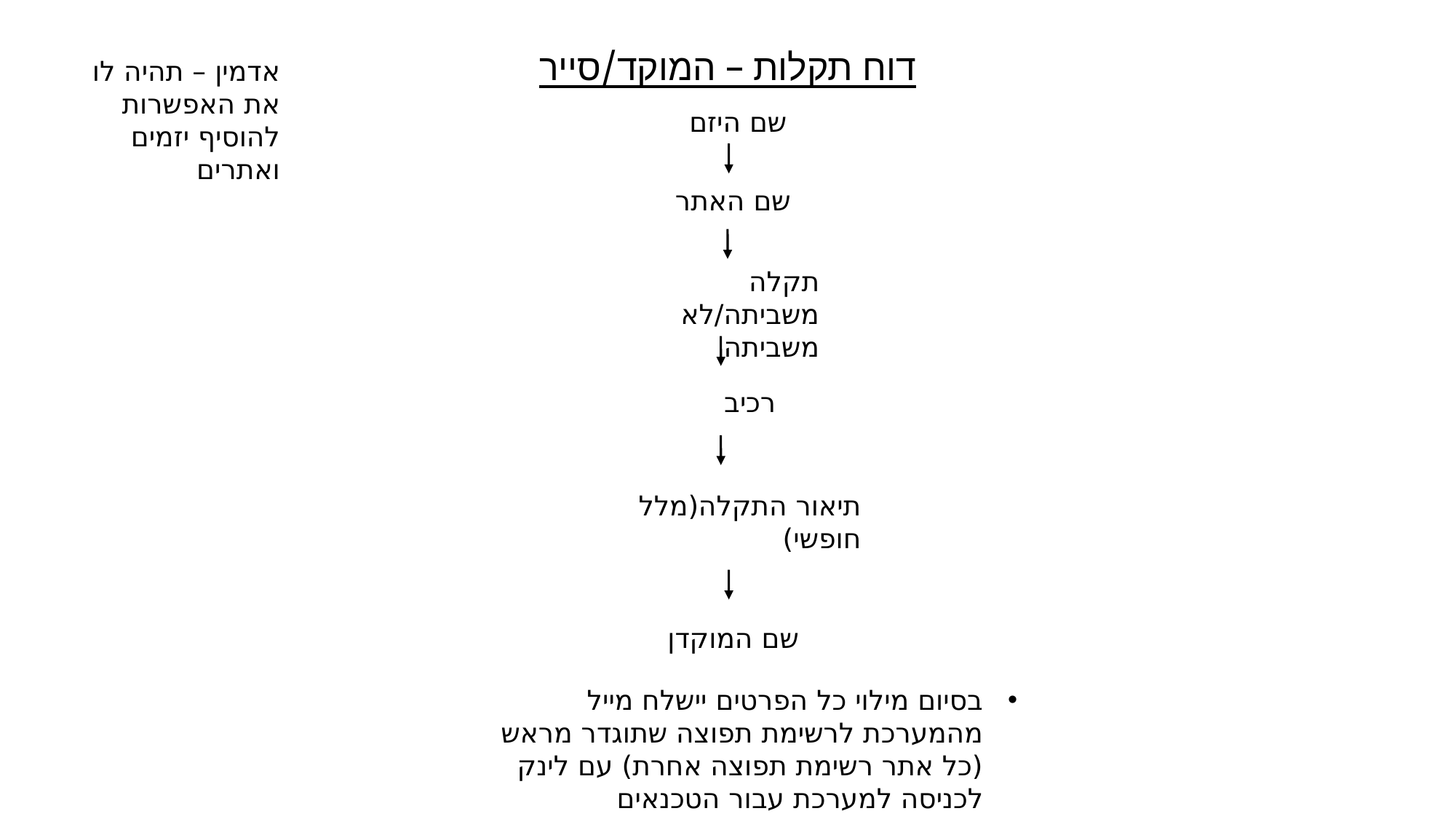

דוח תקלות – המוקד/סייר
אדמין – תהיה לו את האפשרות להוסיף יזמים ואתרים
שם היזם

שם האתר

תקלה משביתה/לא משביתה

רכיב

תיאור התקלה(מלל חופשי)

שם המוקדן
בסיום מילוי כל הפרטים יישלח מייל מהמערכת לרשימת תפוצה שתוגדר מראש (כל אתר רשימת תפוצה אחרת) עם לינק לכניסה למערכת עבור הטכנאים